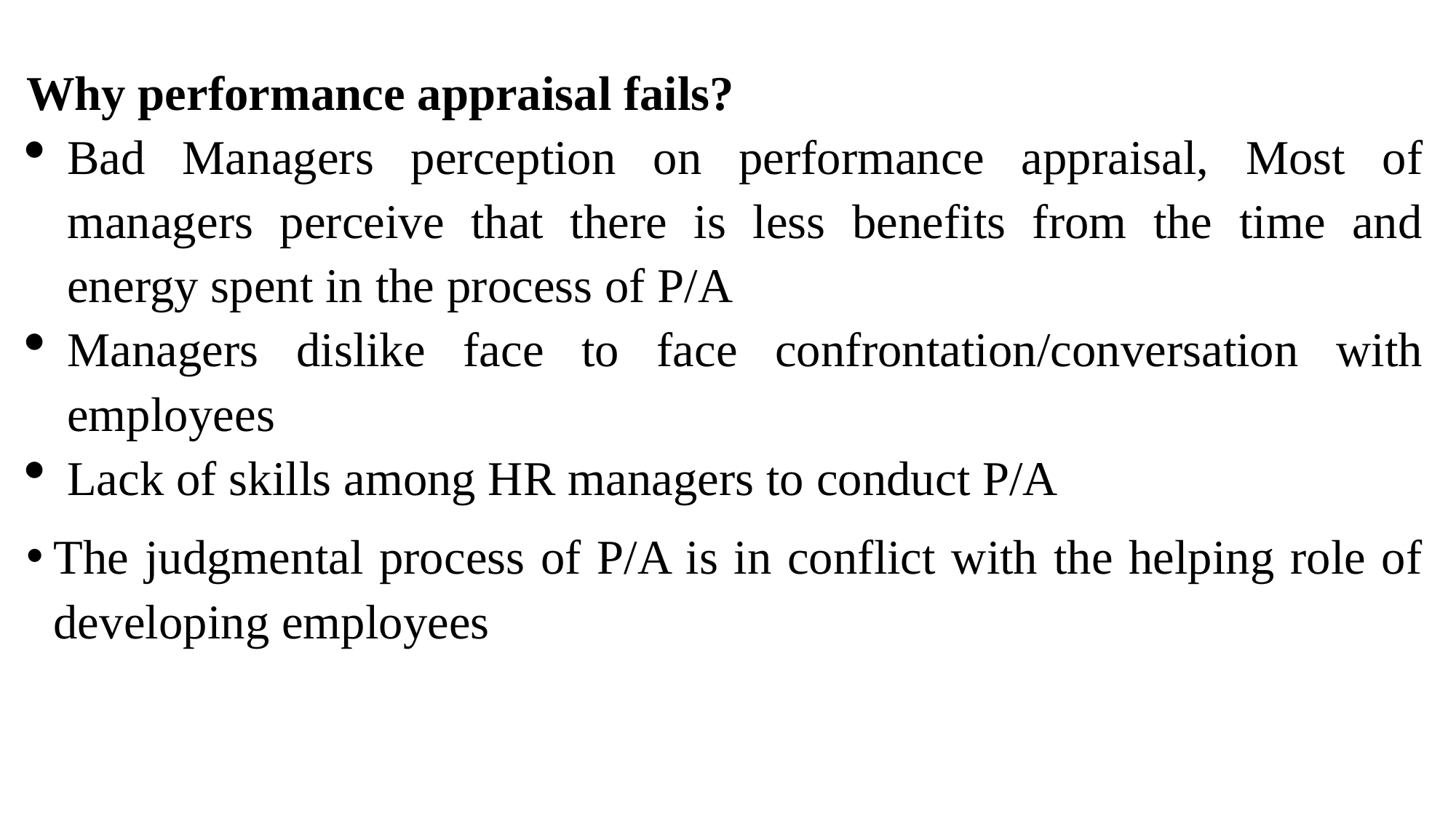

Why performance appraisal fails?
Bad Managers perception on performance appraisal, Most of managers perceive that there is less benefits from the time and energy spent in the process of P/A
Managers dislike face to face confrontation/conversation with employees
Lack of skills among HR managers to conduct P/A
The judgmental process of P/A is in conflict with the helping role of developing employees